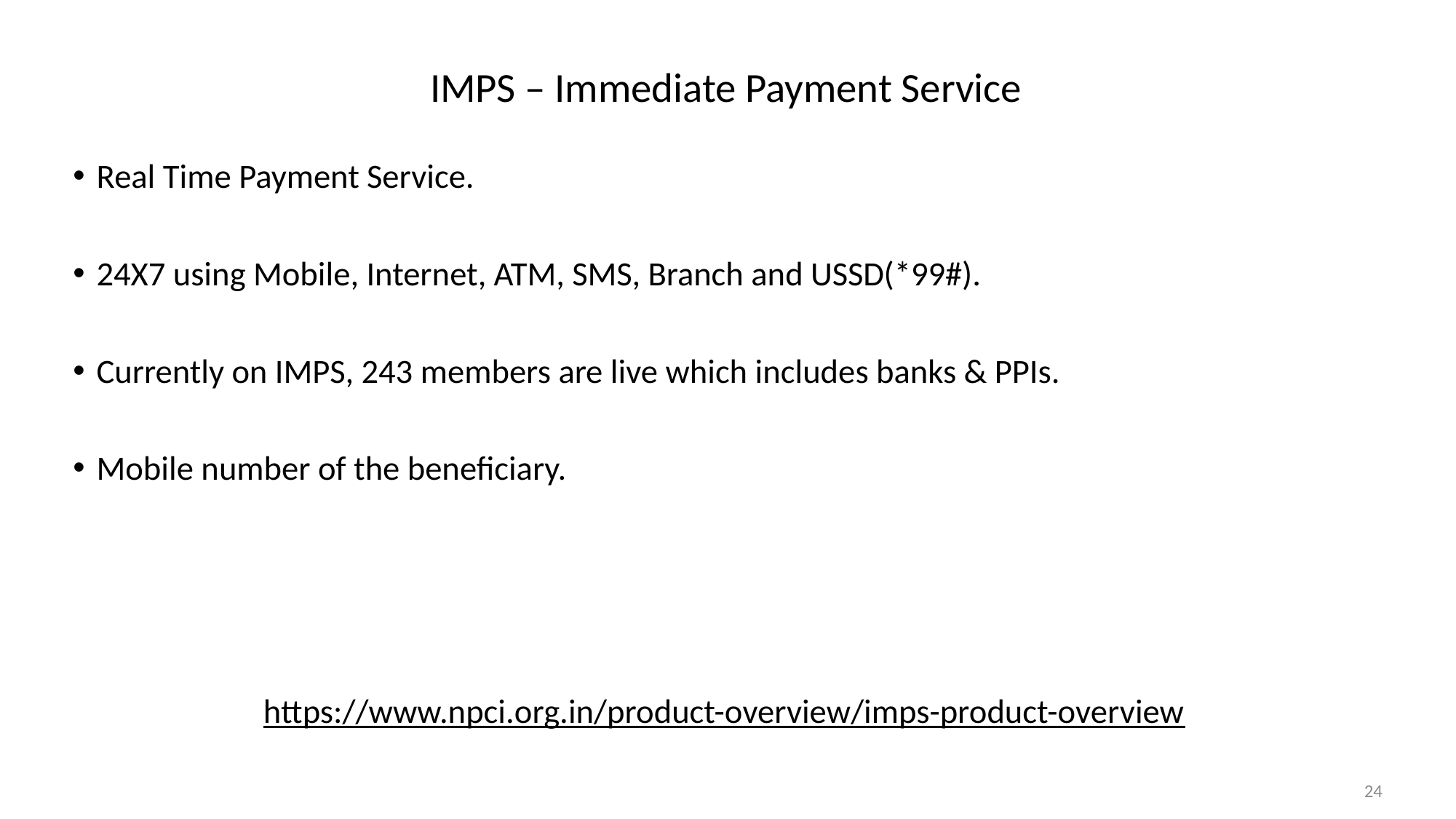

# IMPS – Immediate Payment Service
Real Time Payment Service.

24X7 using Mobile, Internet, ATM, SMS, Branch and USSD(*99#).

Currently on IMPS, 243 members are live which includes banks & PPIs.

Mobile number of the beneficiary.

https://www.npci.org.in/product-overview/imps-product-overview

24